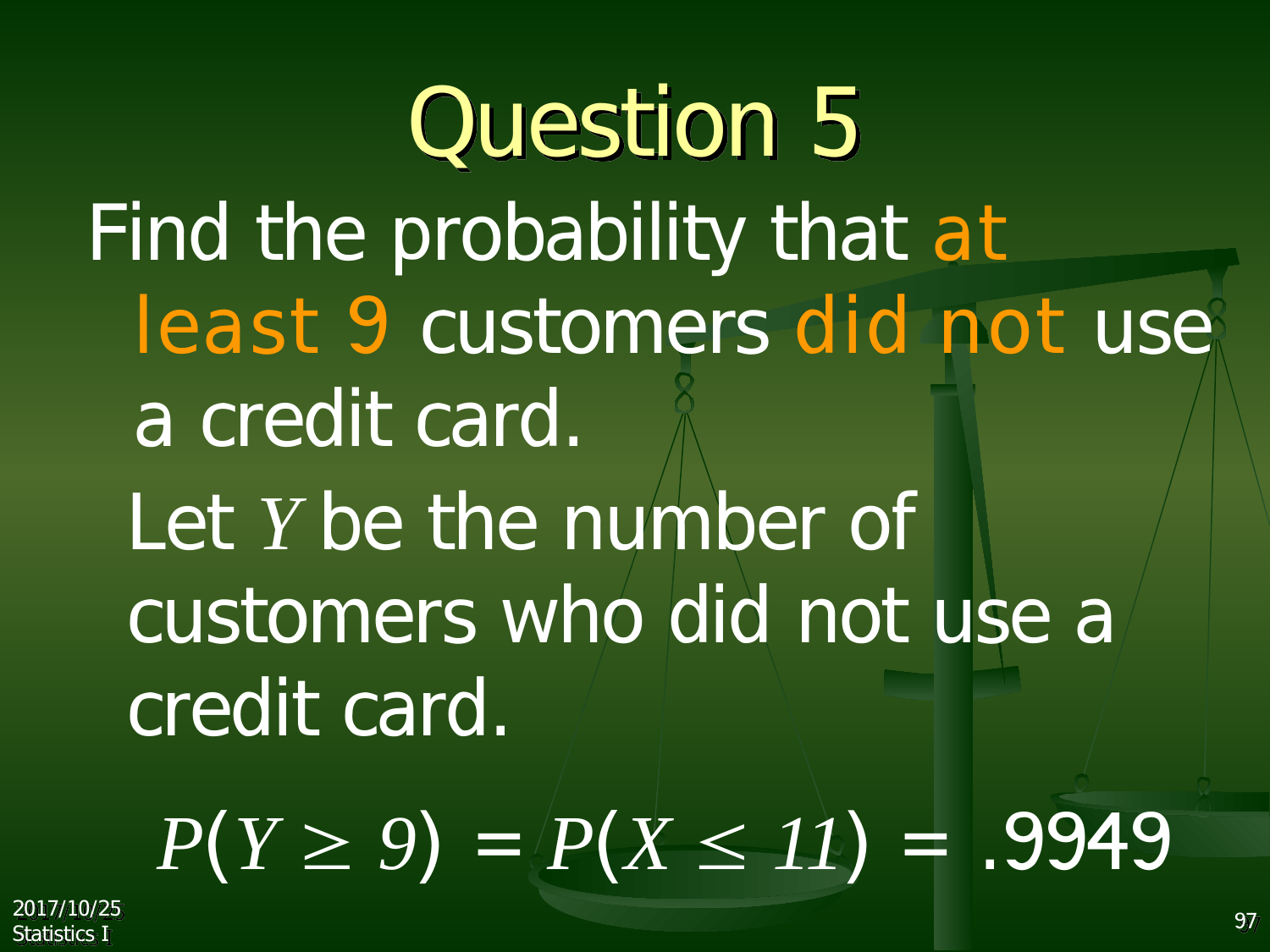

# Question 5
Find the probability that at least 9 customers did not use a credit card.
Let Y be the number of customers who did not use a credit card.
P(Y ≥ 9) = P(X ≤ 11) = .9949
2017/10/25
Statistics I
97